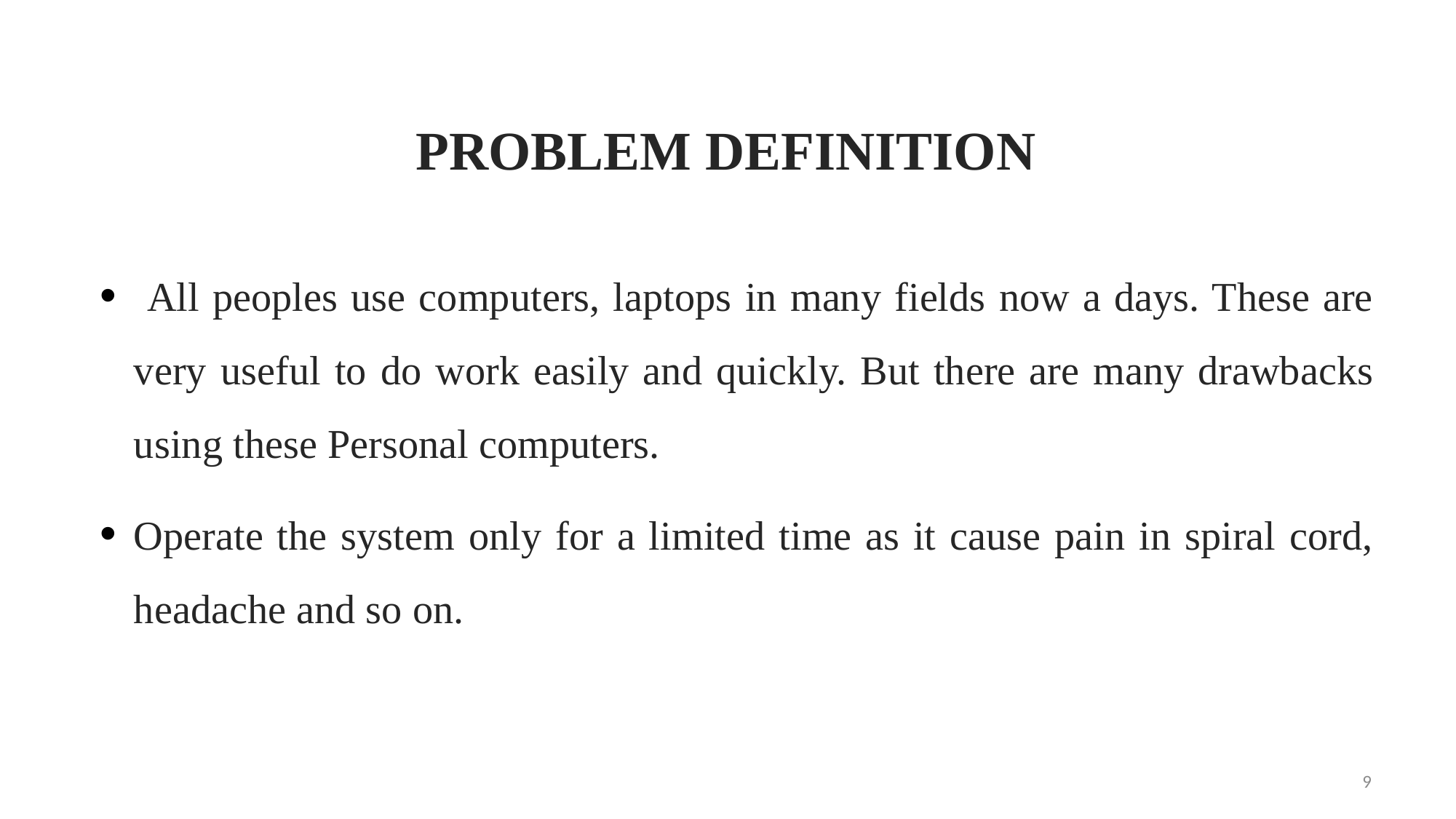

PROBLEM DEFINITION
 All peoples use computers, laptops in many fields now a days. These are very useful to do work easily and quickly. But there are many drawbacks using these Personal computers.
Operate the system only for a limited time as it cause pain in spiral cord, headache and so on.
9